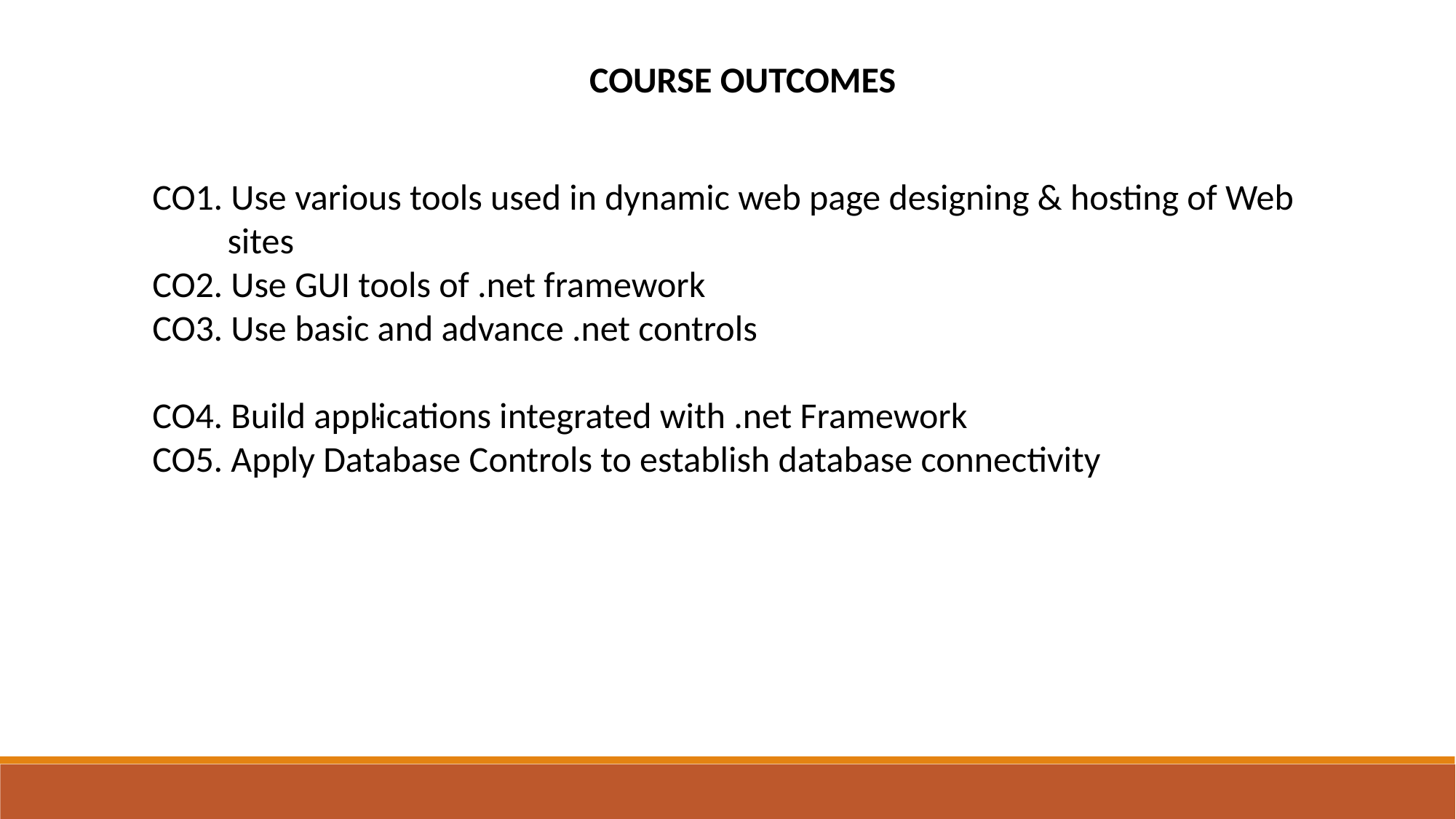

COURSE OUTCOMES
CO1. Use various tools used in dynamic web page designing & hosting of Web sites
CO2. Use GUI tools of .net framework
CO3. Use basic and advance .net controls
CO4. Build applications integrated with .net Framework
CO5. Apply Database Controls to establish database connectivity
.